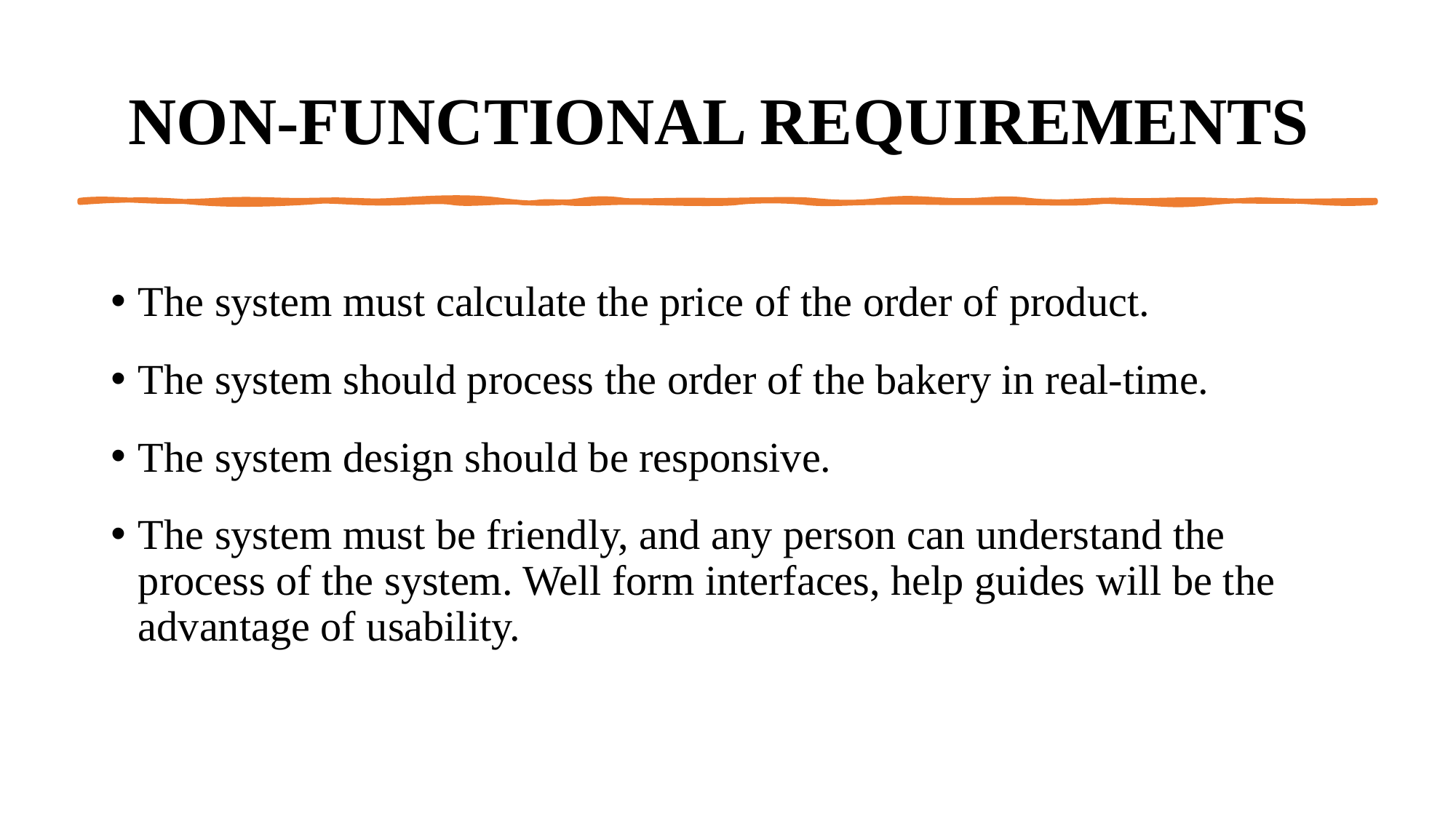

# NON-FUNCTIONAL REQUIREMENTS

The system must calculate the price of the order of product.

The system should process the order of the bakery in real-time.

The system design should be responsive.

The system must be friendly, and any person can understand the process of the system. Well form interfaces, help guides will be the advantage of usability.